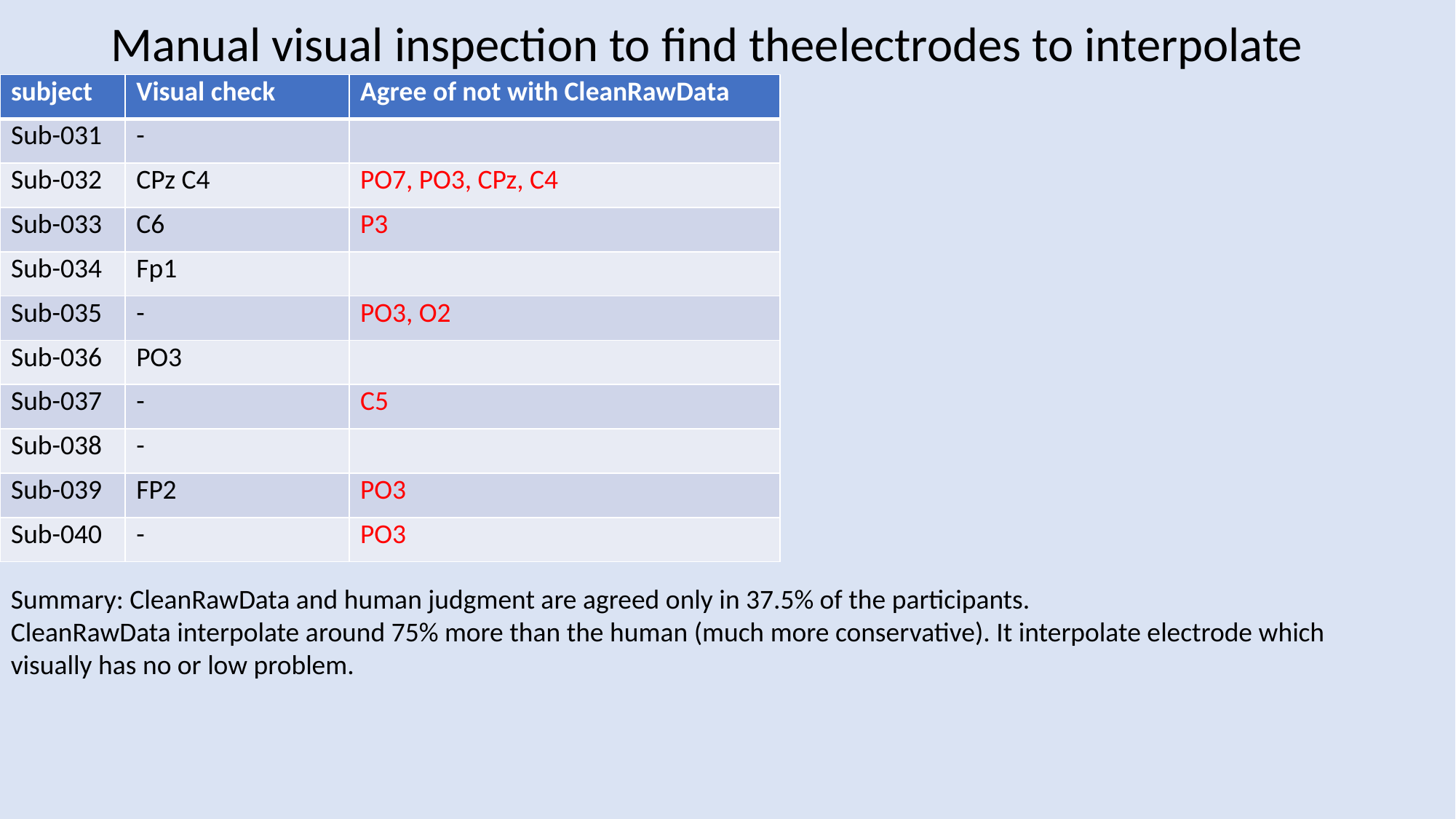

# Manual visual inspection to find theelectrodes to interpolate
| subject | Visual check | Agree of not with CleanRawData |
| --- | --- | --- |
| Sub-031 | - |  |
| Sub-032 | CPz C4 | PO7, PO3, CPz, C4 |
| Sub-033 | C6 | P3 |
| Sub-034 | Fp1 |  |
| Sub-035 | - | PO3, O2 |
| Sub-036 | PO3 |  |
| Sub-037 | - | C5 |
| Sub-038 | - |  |
| Sub-039 | FP2 | PO3 |
| Sub-040 | - | PO3 |
Summary: CleanRawData and human judgment are agreed only in 37.5% of the participants.
CleanRawData interpolate around 75% more than the human (much more conservative). It interpolate electrode which visually has no or low problem.